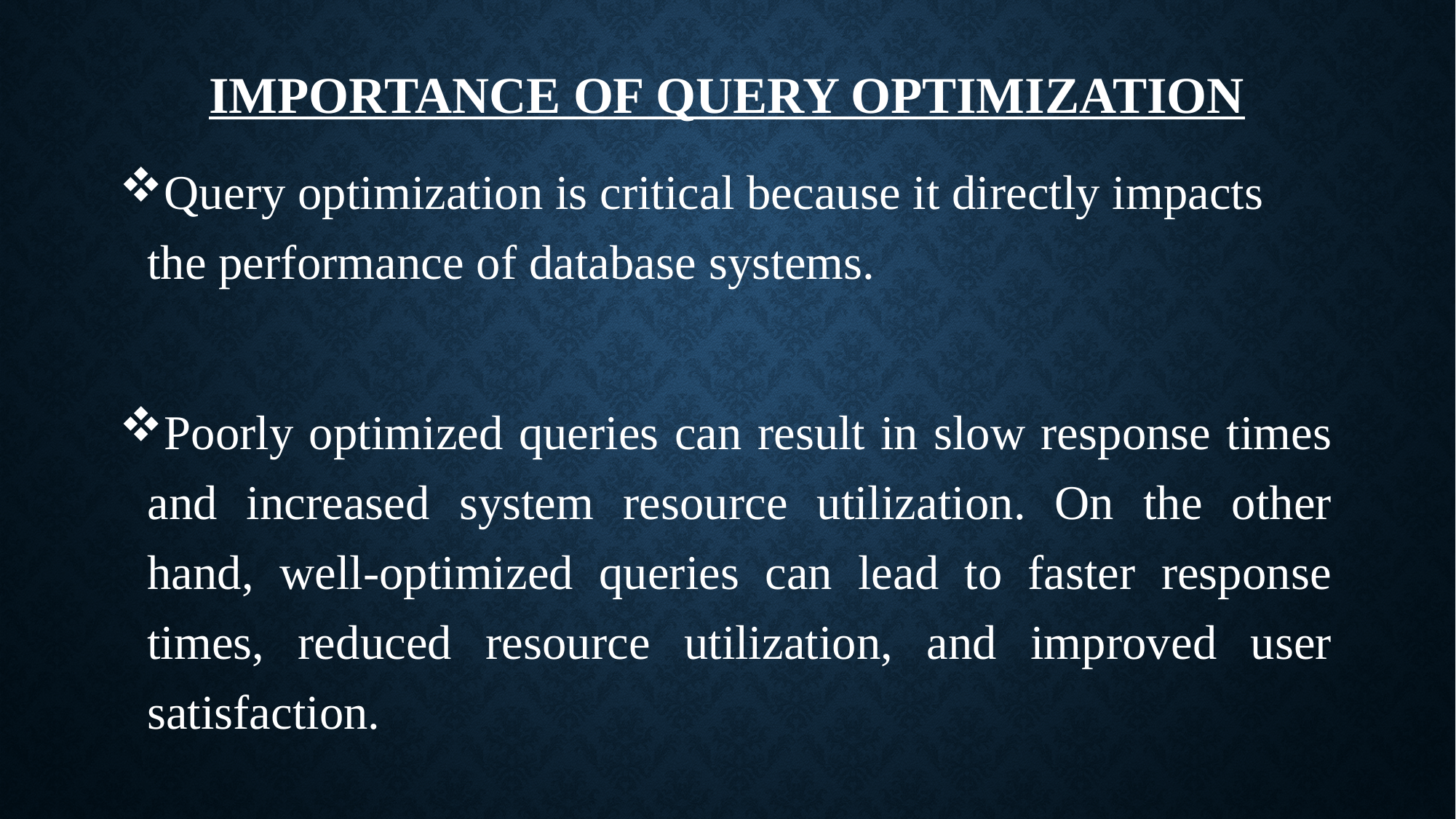

# IMPORTANCE OF QUERY OPTIMIZATION
Query optimization is critical because it directly impacts the performance of database systems.

Poorly optimized queries can result in slow response times and increased system resource utilization. On the other hand, well-optimized queries can lead to faster response times, reduced resource utilization, and improved user satisfaction.